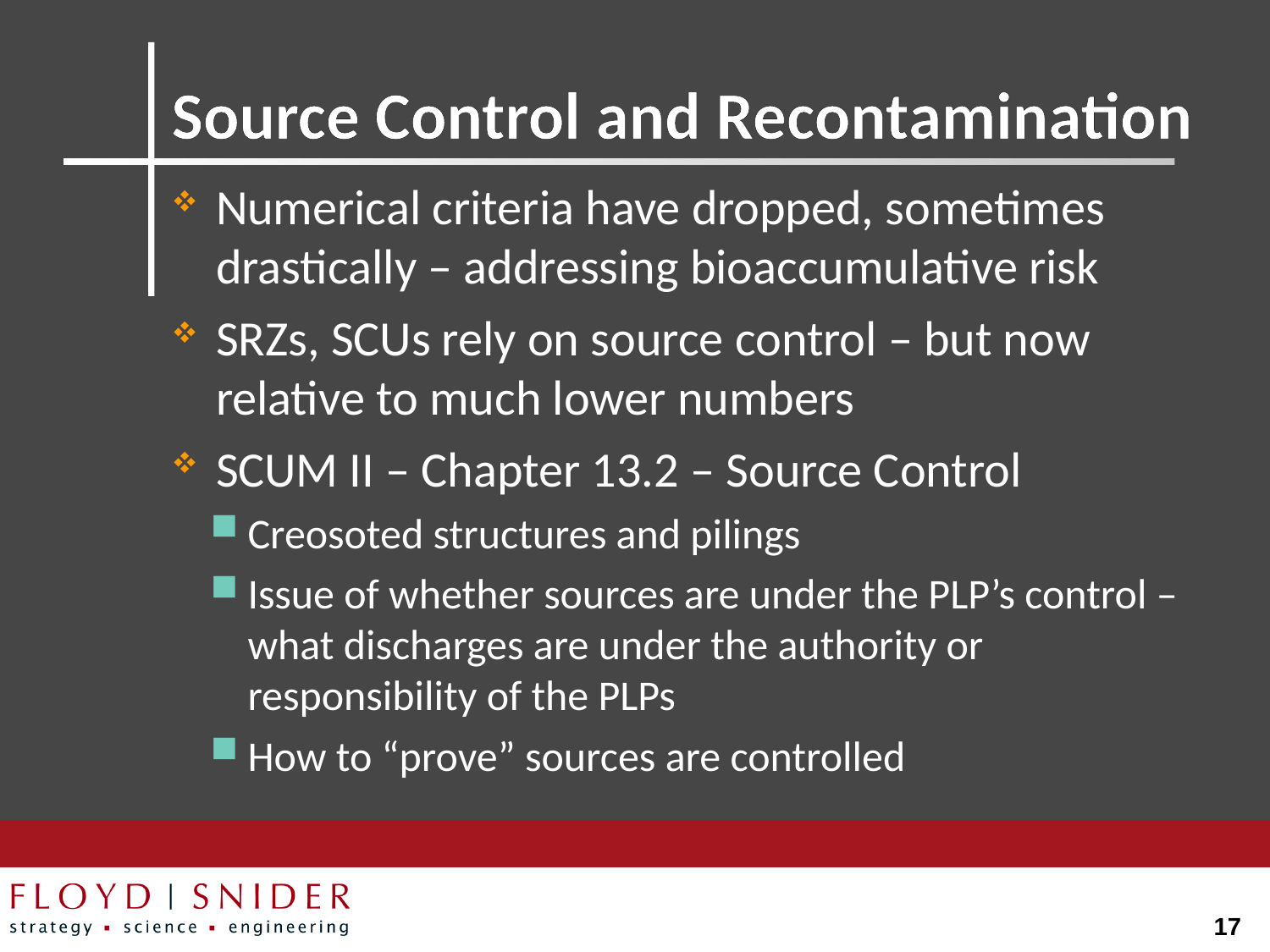

# Source Control and Recontamination
Numerical criteria have dropped, sometimes drastically – addressing bioaccumulative risk
SRZs, SCUs rely on source control – but now relative to much lower numbers
SCUM II – Chapter 13.2 – Source Control
Creosoted structures and pilings
Issue of whether sources are under the PLP’s control – what discharges are under the authority or responsibility of the PLPs
How to “prove” sources are controlled
17